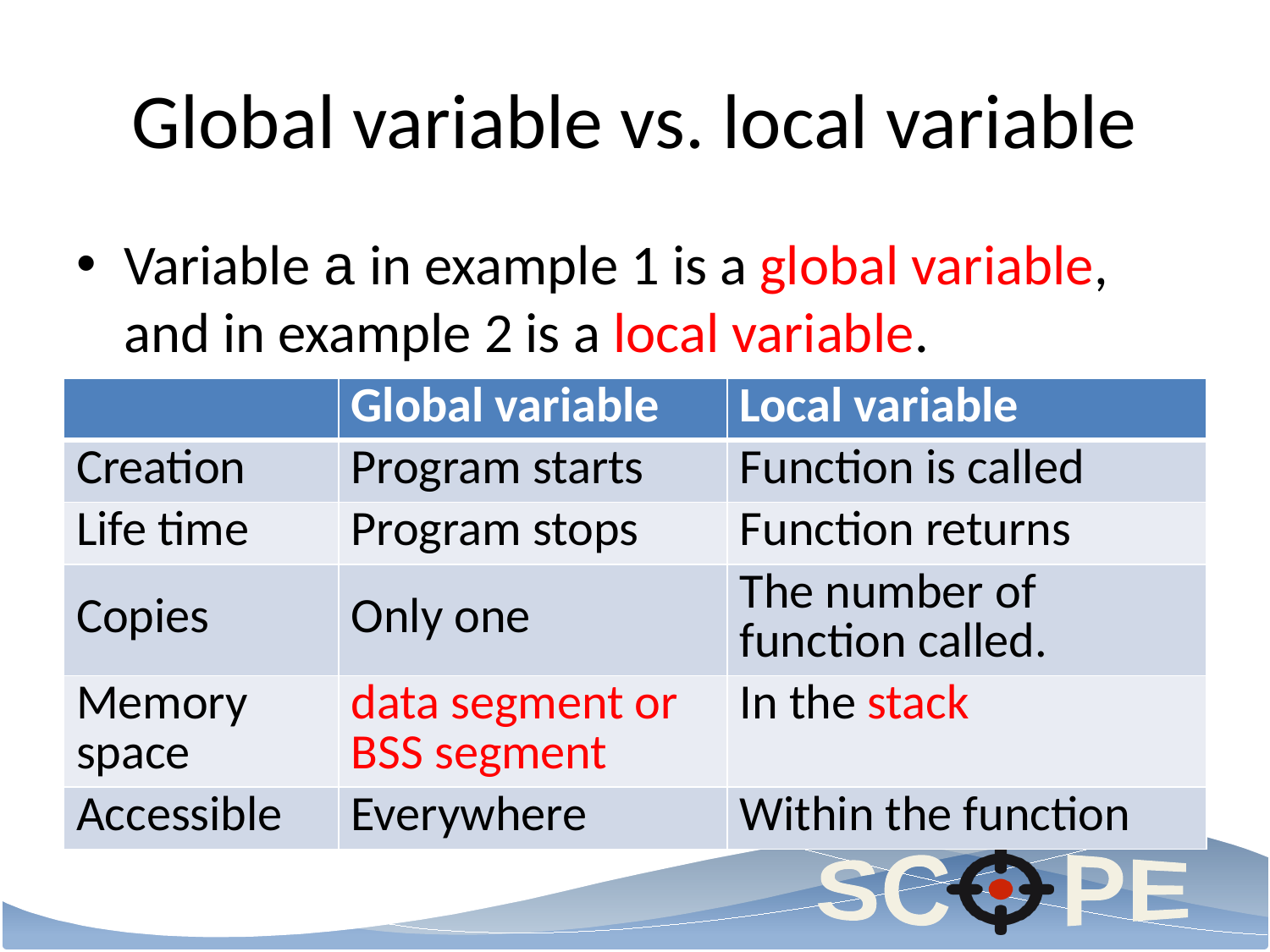

# Global variable vs. local variable
Variable a in example 1 is a global variable, and in example 2 is a local variable.
|  | Global variable | Local variable |
| --- | --- | --- |
| Creation | Program starts | Function is called |
| Life time | Program stops | Function returns |
| Copies | Only one | The number of function called. |
| Memory space | data segment or BSS segment | In the stack |
| Accessible | Everywhere | Within the function |